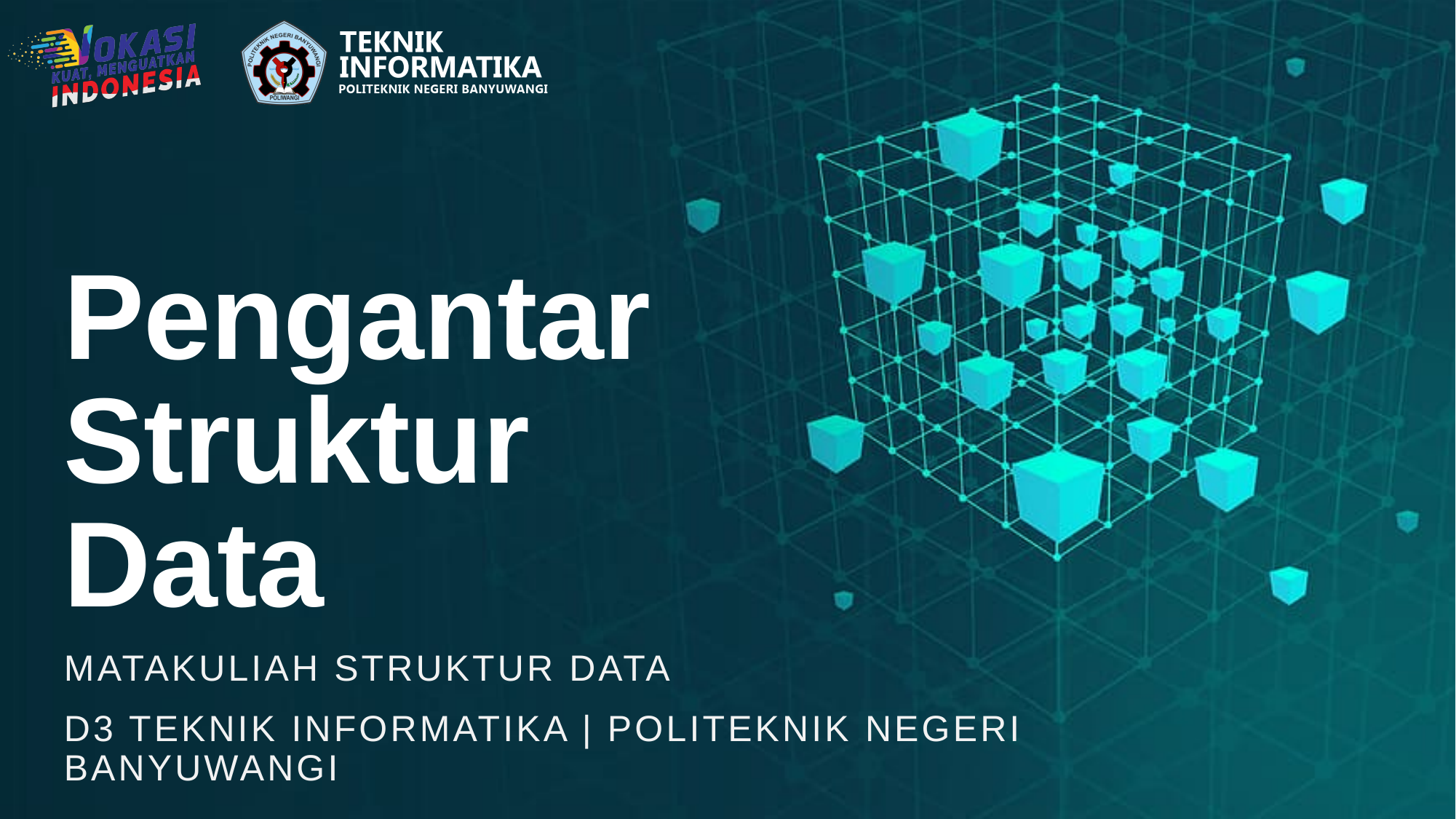

# Pengantar Struktur Data
Matakuliah StruKtur Data
D3 Teknik Informatika | Politeknik Negeri Banyuwangi